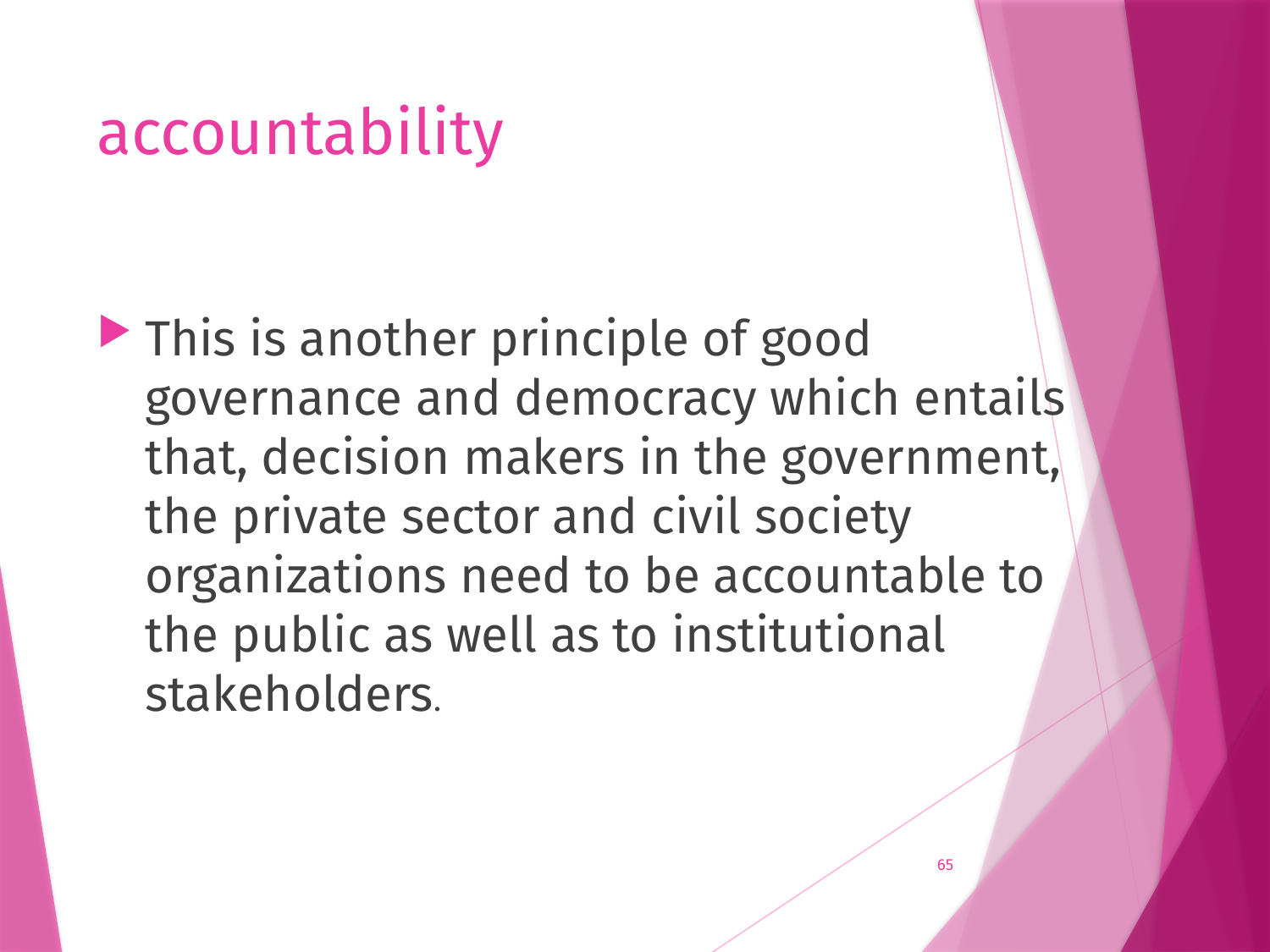

# accountability
This is another principle of good governance and democracy which entails that, decision makers in the government, the private sector and civil society organizations need to be accountable to the public as well as to institutional stakeholders.
65